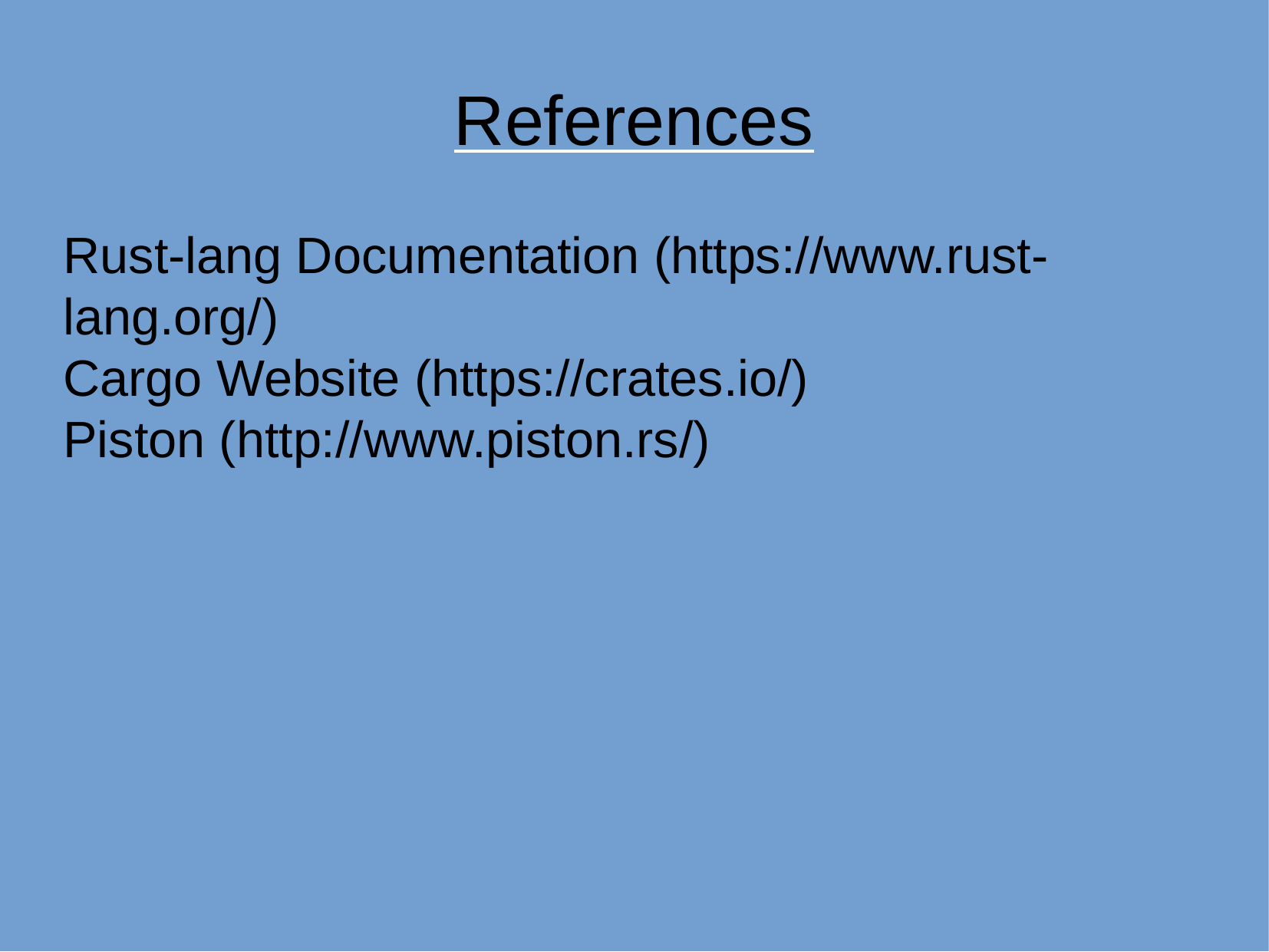

References
Rust-lang Documentation (https://www.rust-lang.org/)
Cargo Website (https://crates.io/)
Piston (http://www.piston.rs/)